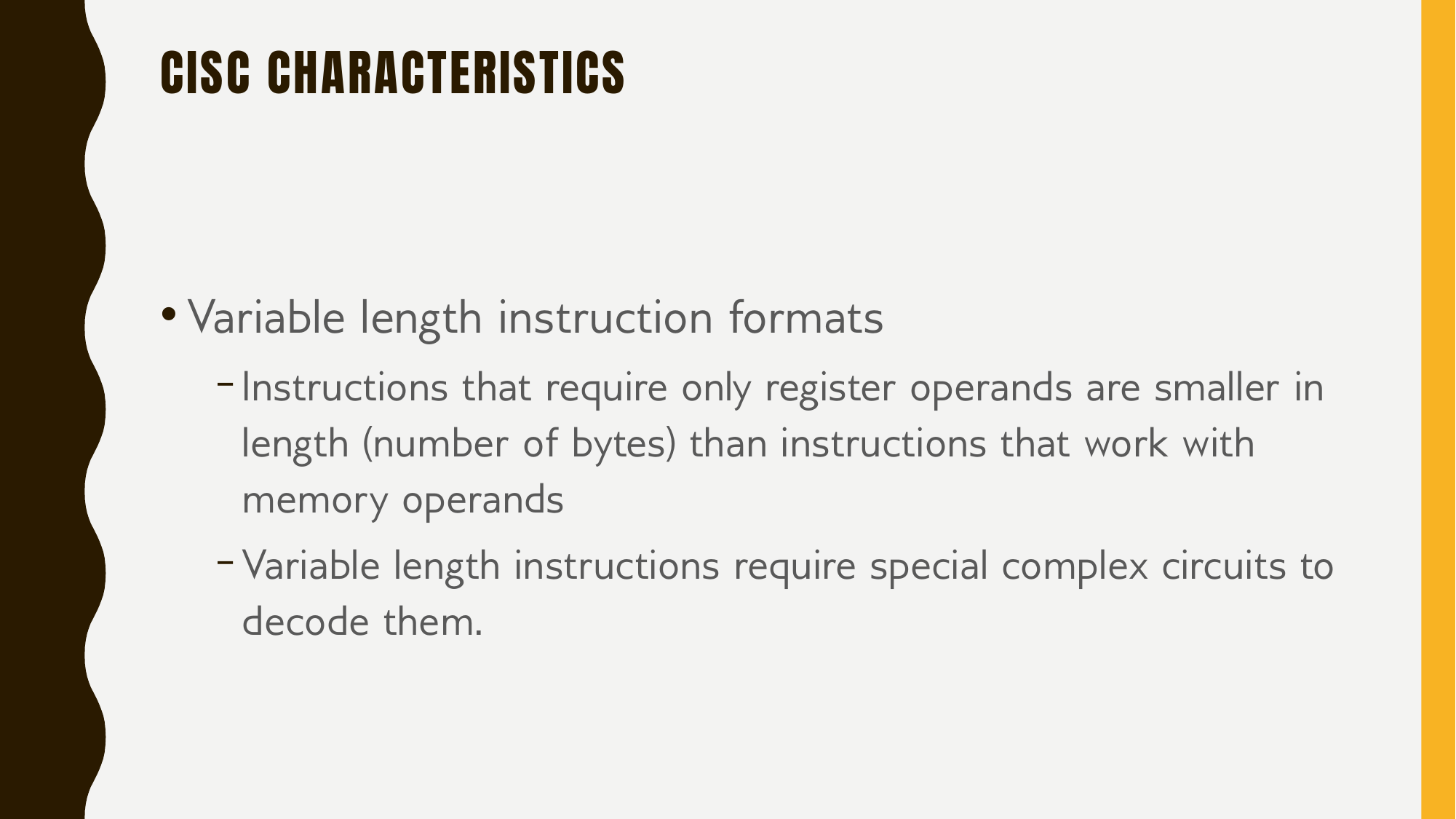

# CISC Characteristics
Variable length instruction formats
Instructions that require only register operands are smaller in length (number of bytes) than instructions that work with memory operands
Variable length instructions require special complex circuits to decode them.